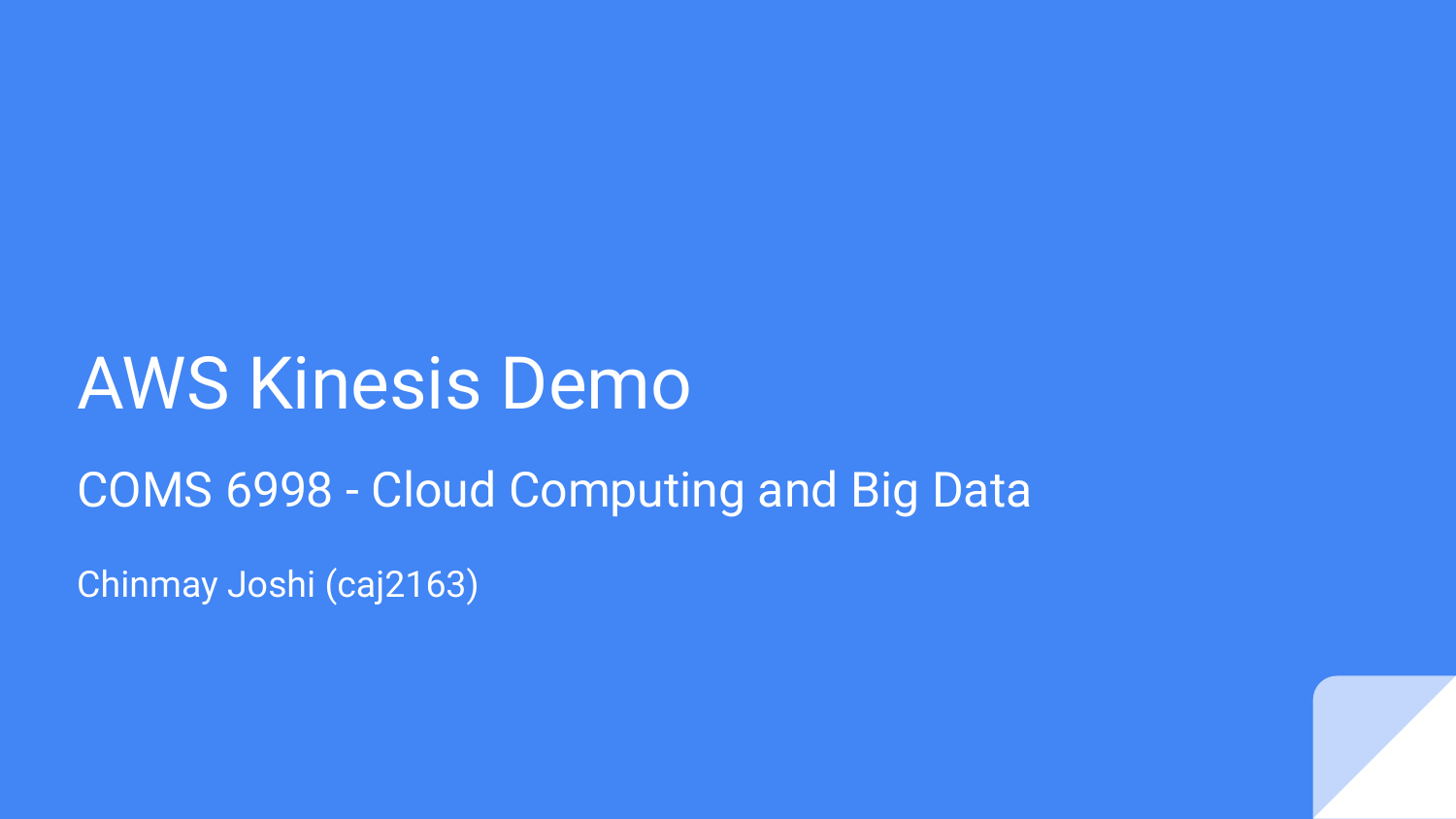

# AWS Kinesis Demo
COMS 6998 - Cloud Computing and Big Data

Chinmay Joshi (caj2163)